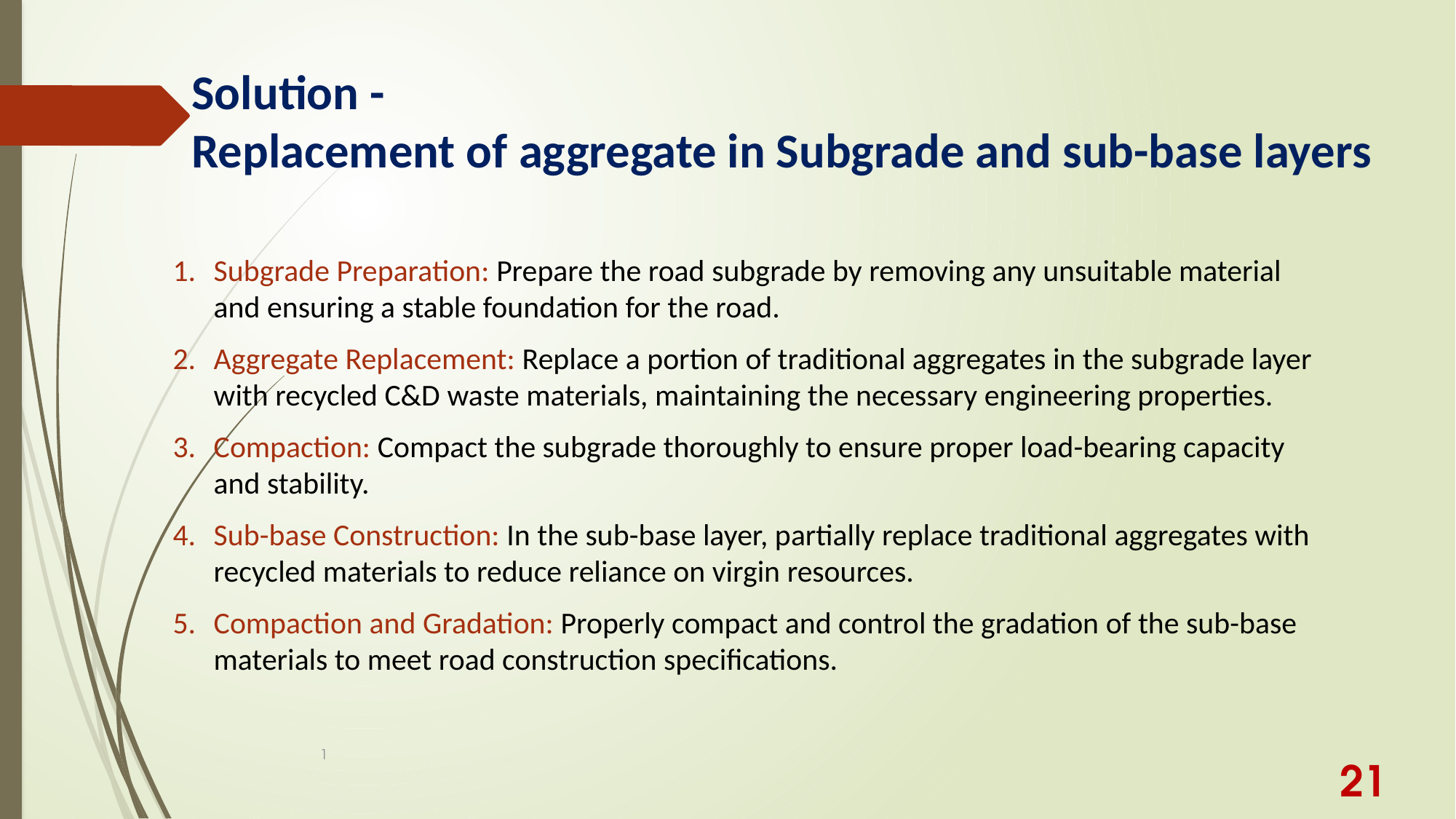

# Solution - Replacement of aggregate in Subgrade and sub-base layers

Subgrade Preparation: Prepare the road subgrade by removing any unsuitable material and ensuring a stable foundation for the road.
Aggregate Replacement: Replace a portion of traditional aggregates in the subgrade layer with recycled C&D waste materials, maintaining the necessary engineering properties.
Compaction: Compact the subgrade thoroughly to ensure proper load-bearing capacity and stability.
Sub-base Construction: In the sub-base layer, partially replace traditional aggregates with recycled materials to reduce reliance on virgin resources.
Compaction and Gradation: Properly compact and control the gradation of the sub-base materials to meet road construction specifications.

1
21